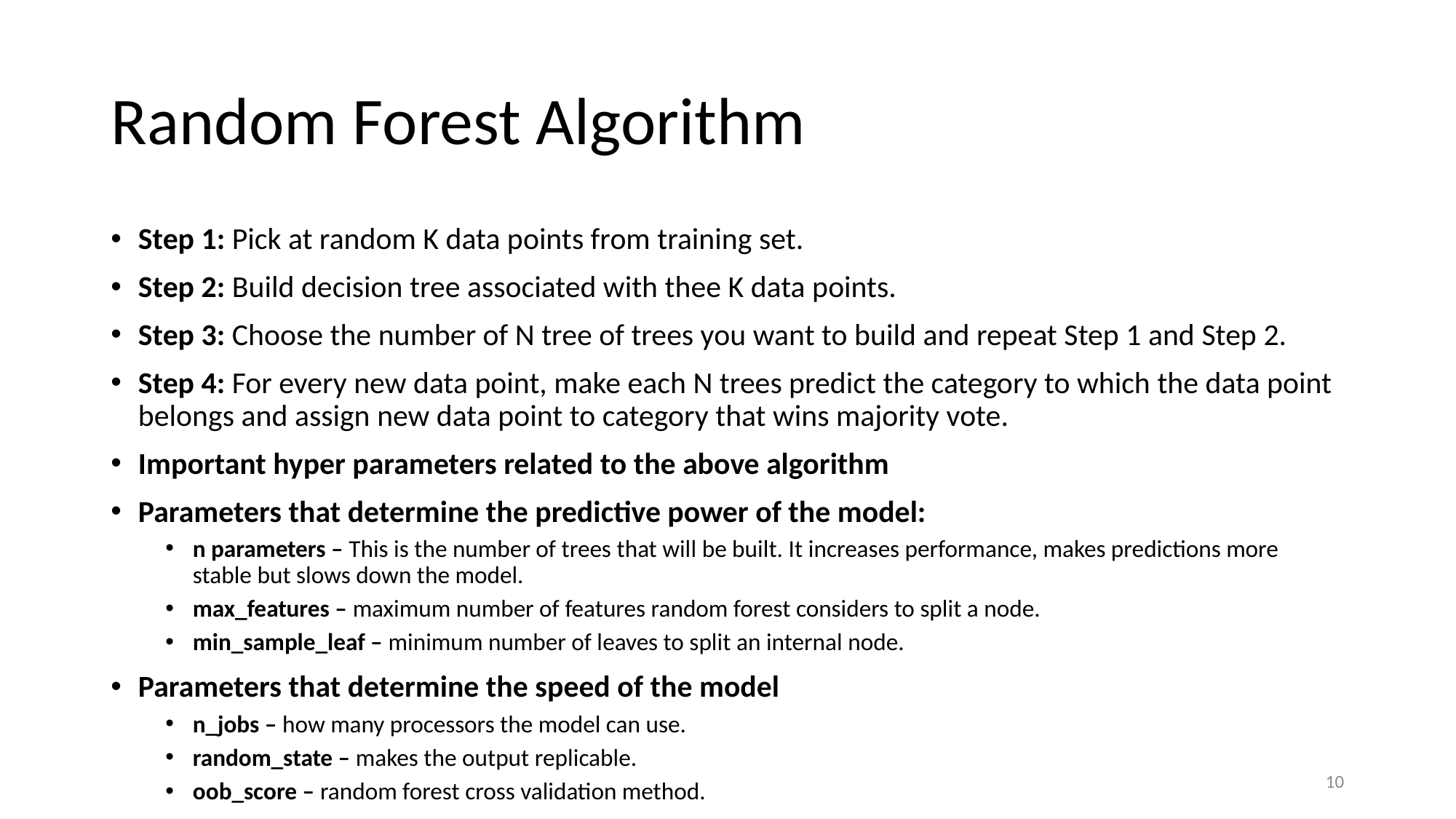

# Random Forest Algorithm
Step 1: Pick at random K data points from training set.
Step 2: Build decision tree associated with thee K data points.
Step 3: Choose the number of N tree of trees you want to build and repeat Step 1 and Step 2.
Step 4: For every new data point, make each N trees predict the category to which the data point belongs and assign new data point to category that wins majority vote.
Important hyper parameters related to the above algorithm
Parameters that determine the predictive power of the model:
n parameters – This is the number of trees that will be built. It increases performance, makes predictions more stable but slows down the model.
max_features – maximum number of features random forest considers to split a node.
min_sample_leaf – minimum number of leaves to split an internal node.
Parameters that determine the speed of the model
n_jobs – how many processors the model can use.
random_state – makes the output replicable.
oob_score – random forest cross validation method.

10